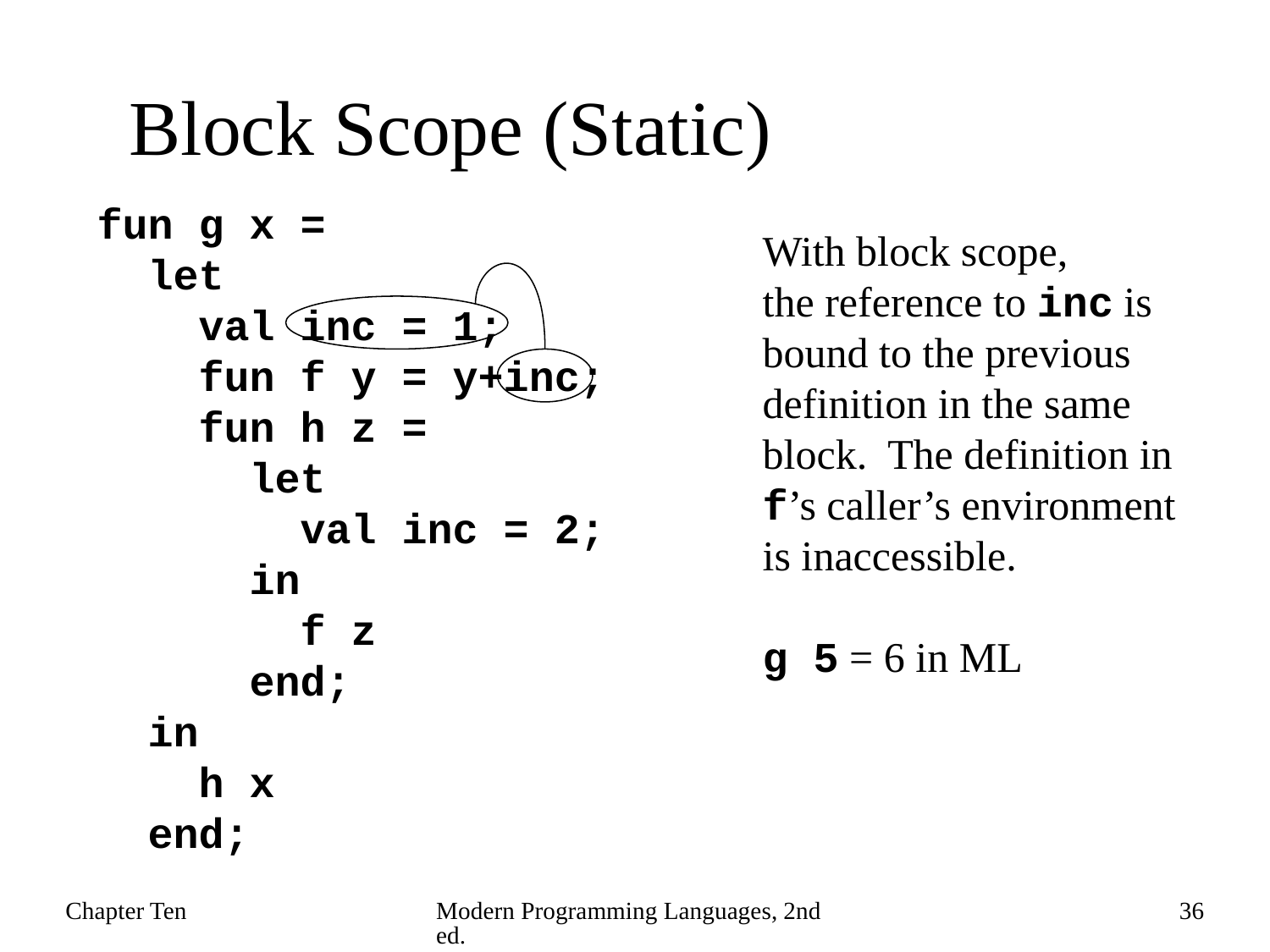

# Block Scope (Static)
fun g x =
  let
    val inc = 1;
    fun f y = y+inc;
    fun h z =
      let
        val inc = 2;
      in
        f z
      end;
  in
    h x
  end;
With block scope,
the reference to inc is
bound to the previous
definition in the same
block.  The definition in
f’s caller’s environment
is inaccessible.
g 5 = 6 in ML

Chapter Ten
Modern Programming Languages, 2nd ed.
36